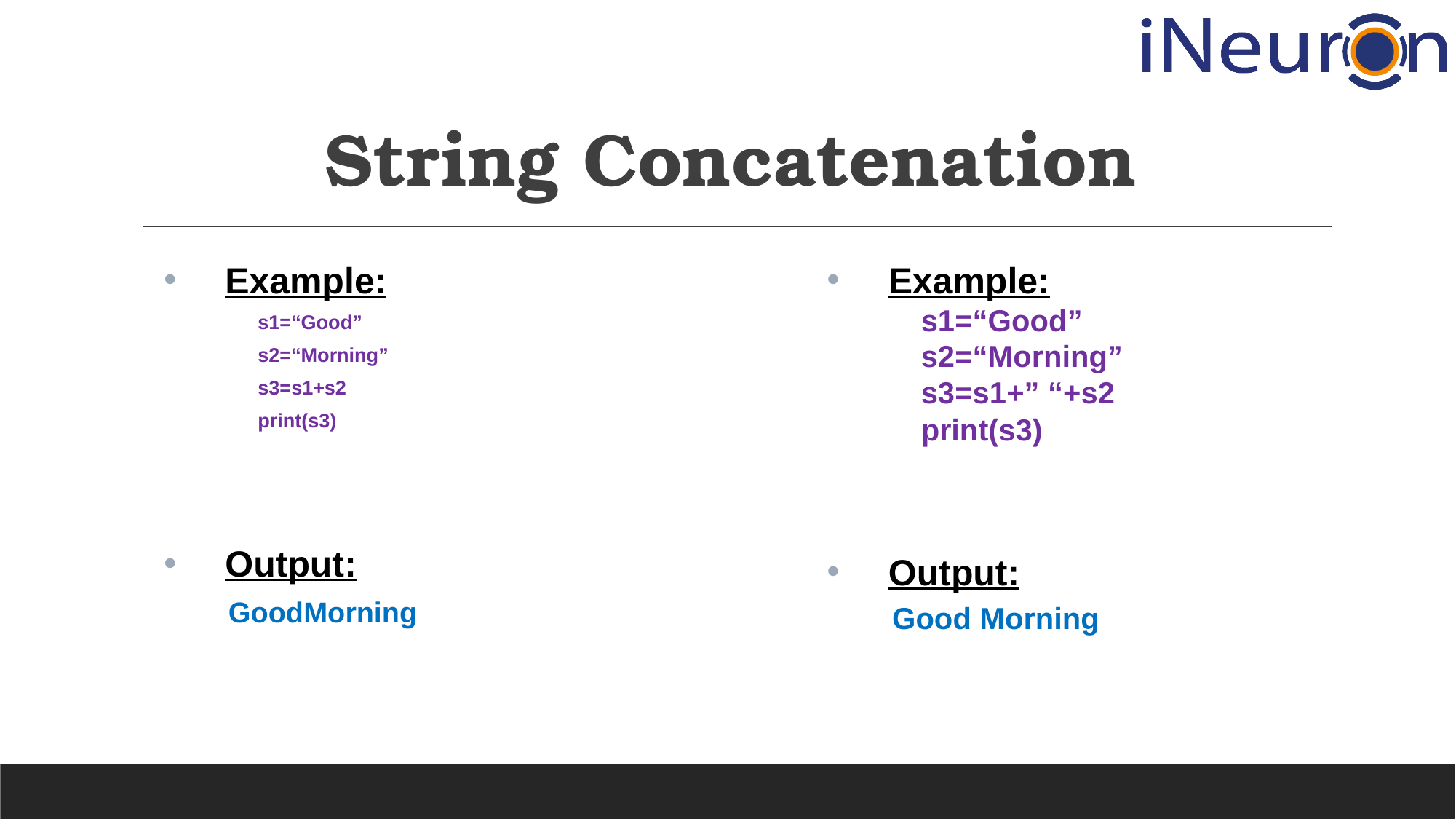

# String Concatenation
Example:
	s1=“Good”
	s2=“Morning”
	s3=s1+s2
	print(s3)

Output:
    GoodMorning
Example:
	s1=“Good”
	s2=“Morning”
	s3=s1+” “+s2
	print(s3)

Output:
    Good Morning